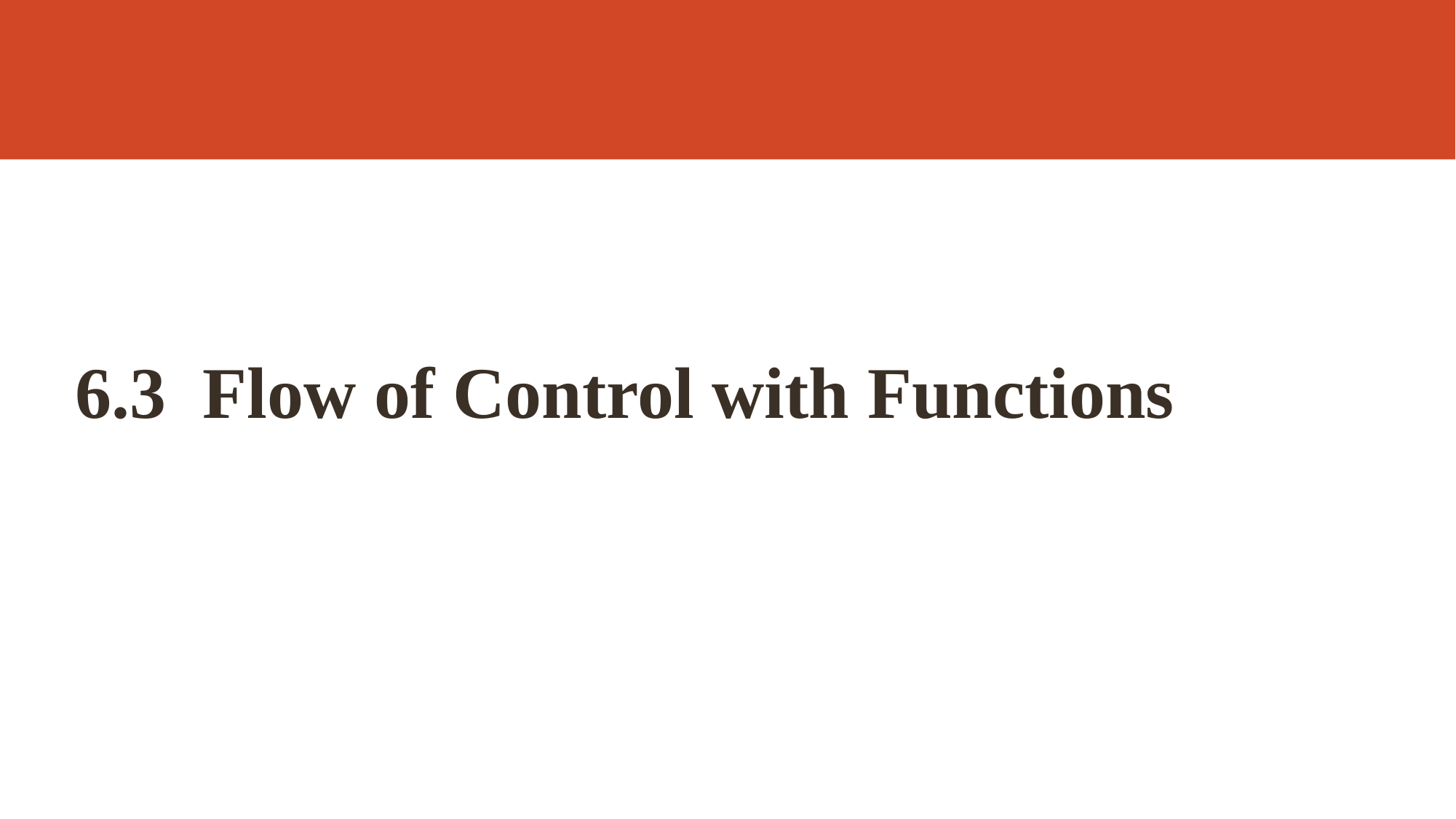

# 6.3  Flow of Control with Functions